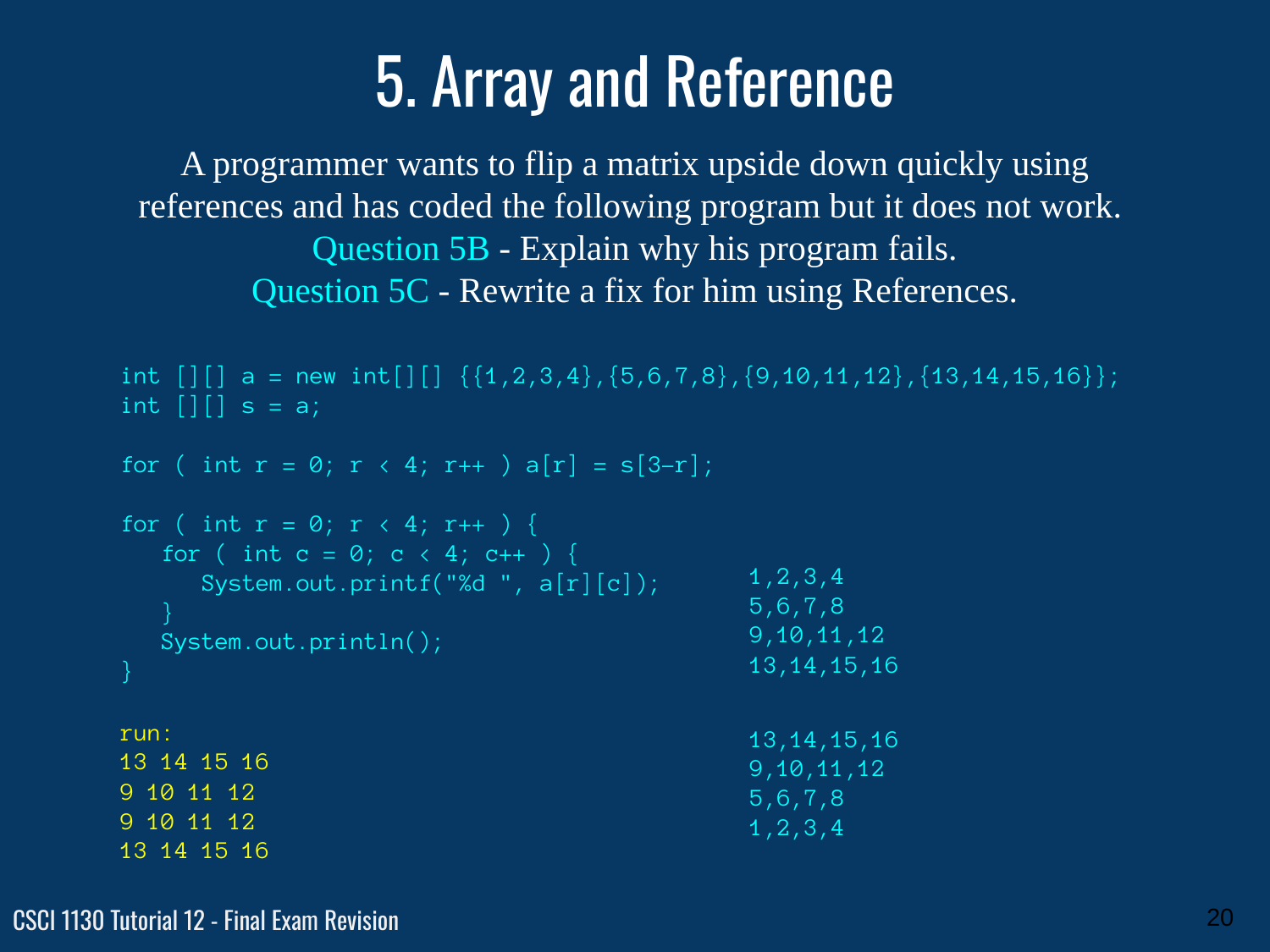

5. Array and Reference
A programmer wants to flip a matrix upside down quickly using references and has coded the following program but it does not work.  Question 5B - Explain why his program fails.
Question 5C - Rewrite a fix for him using References.

int [][] a = new int[][] {{1,2,3,4},{5,6,7,8},{9,10,11,12},{13,14,15,16}};
int [][] s = a;

for ( int r = 0; r < 4; r++ ) a[r] = s[3-r];

for ( int r = 0; r < 4; r++ ) {
   for ( int c = 0; c < 4; c++ ) {
      System.out.printf("%d ", a[r][c]);
   }
   System.out.println();
}

1,2,3,4
5,6,7,8
9,10,11,12
13,14,15,16
run:
13 14 15 16
9 10 11 12
9 10 11 12
13 14 15 16

13,14,15,16
9,10,11,12
5,6,7,8
1,2,3,4
20